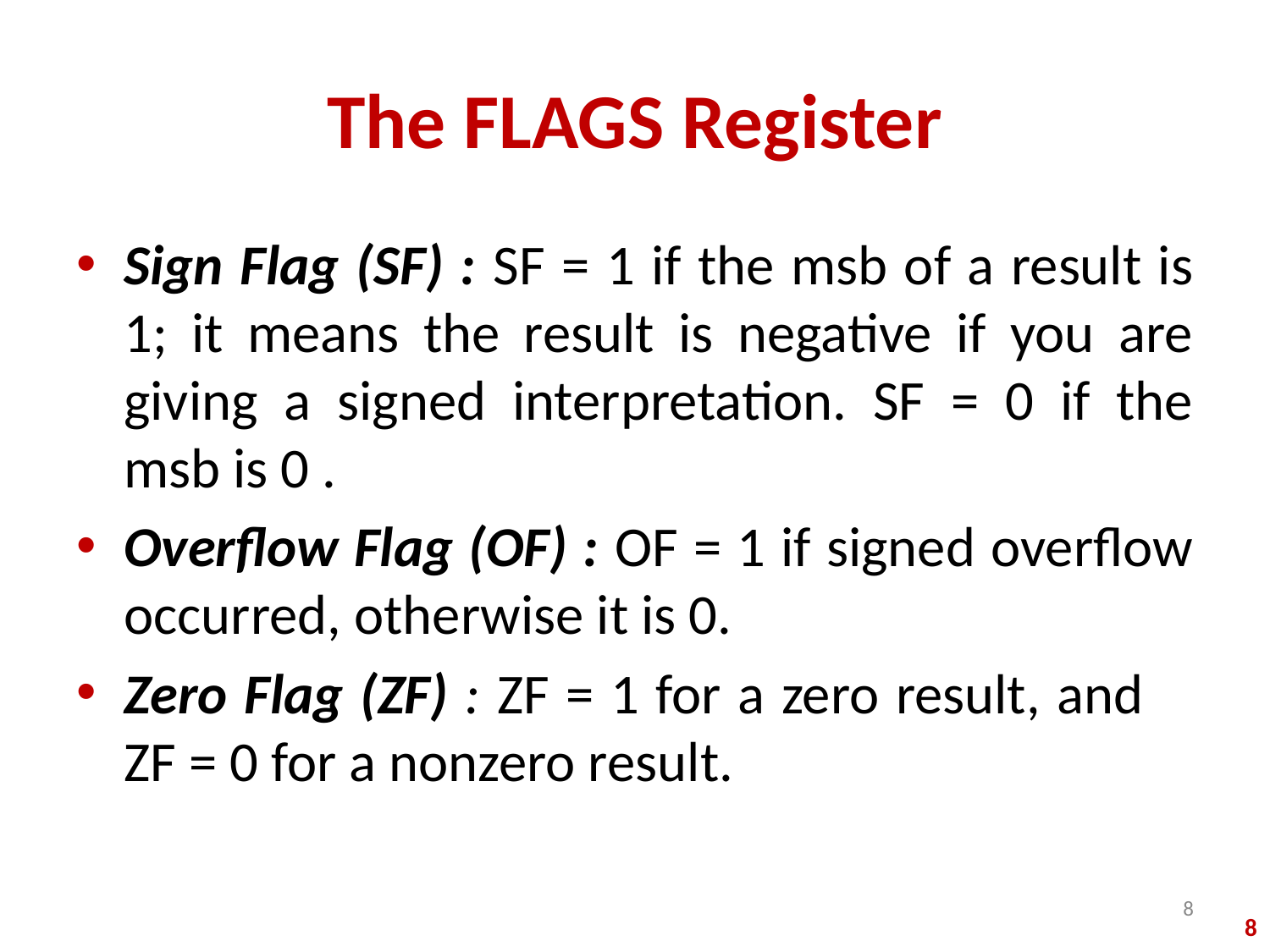

# The FLAGS Register
Sign Flag (SF) : SF = 1 if the msb of a result is 1; it means the result is negative if you are giving a signed interpretation. SF = 0 if the msb is 0 .
Overflow Flag (OF) : OF = 1 if signed overflow occurred, otherwise it is 0.
Zero Flag (ZF) : ZF = 1 for a zero result, and    ZF = 0 for a nonzero result.

8
8